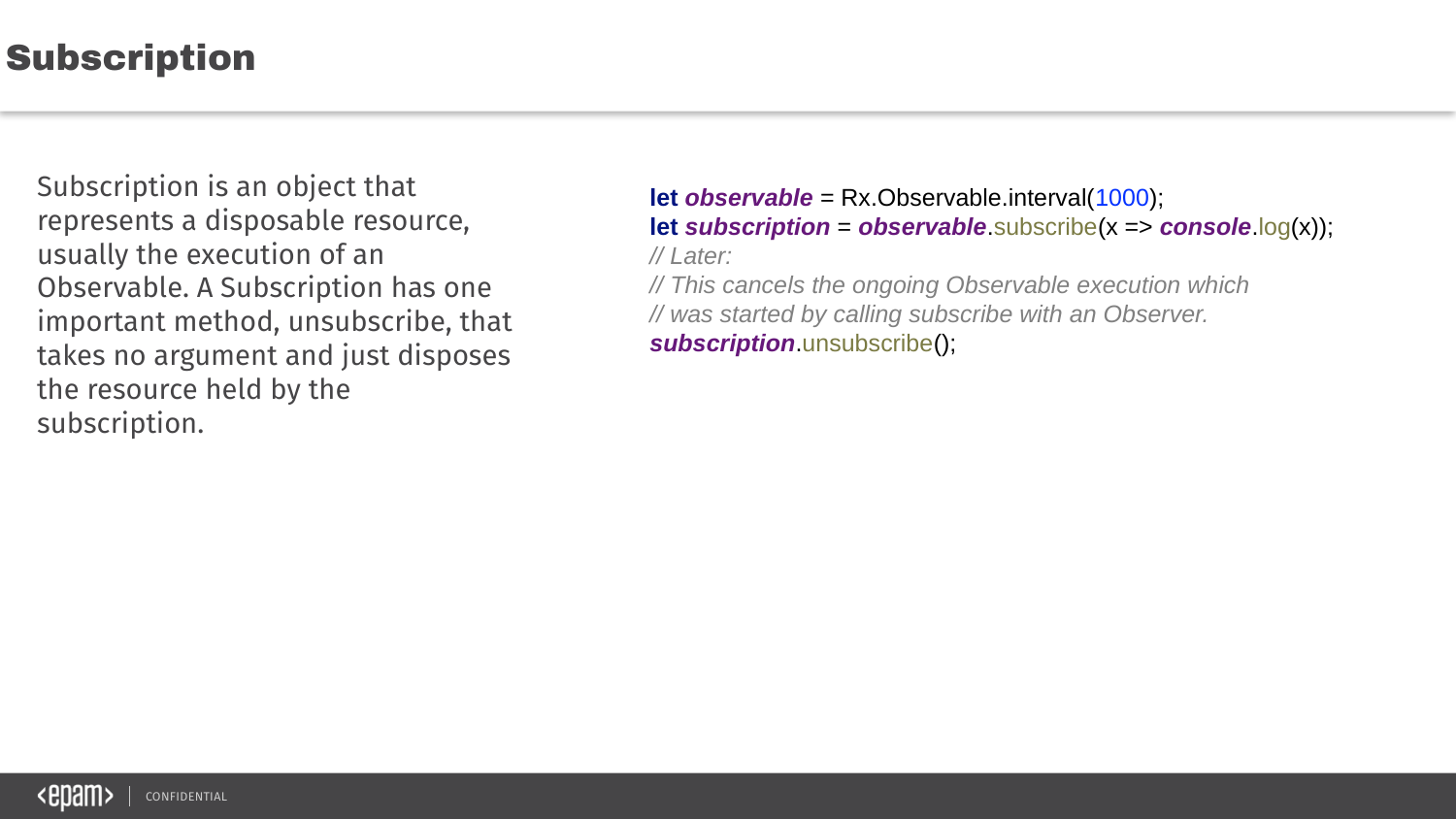

Subscription
Subscription is an object that represents a disposable resource, usually the execution of an Observable. A Subscription has one important method, unsubscribe, that takes no argument and just disposes the resource held by the subscription.
let observable = Rx.Observable.interval(1000);
let subscription = observable.subscribe(x => console.log(x));
// Later:
// This cancels the ongoing Observable execution which
// was started by calling subscribe with an Observer.
subscription.unsubscribe();
44